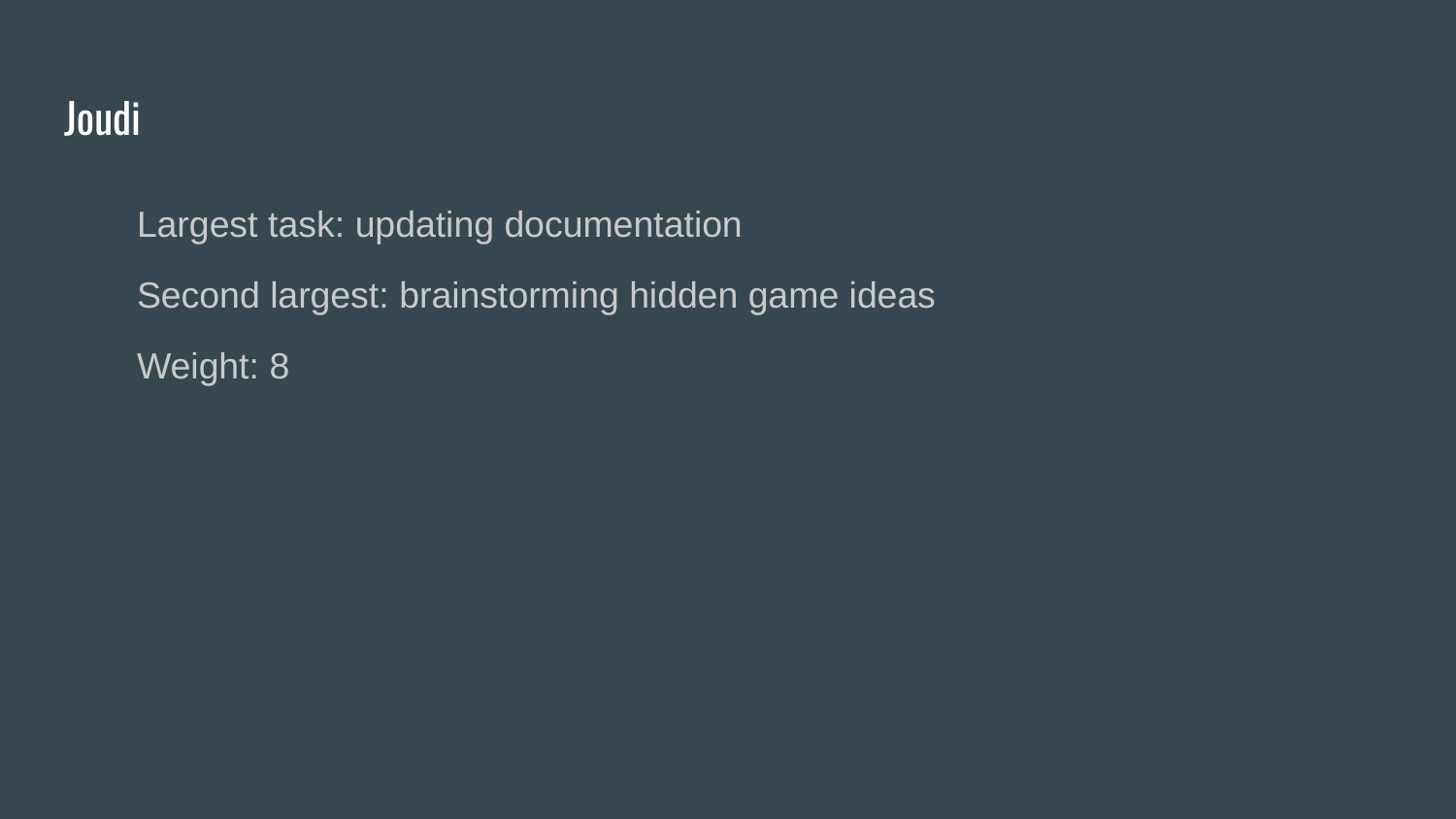

# Joudi
Largest task: updating documentation
Second largest: brainstorming hidden game ideas
Weight: 8